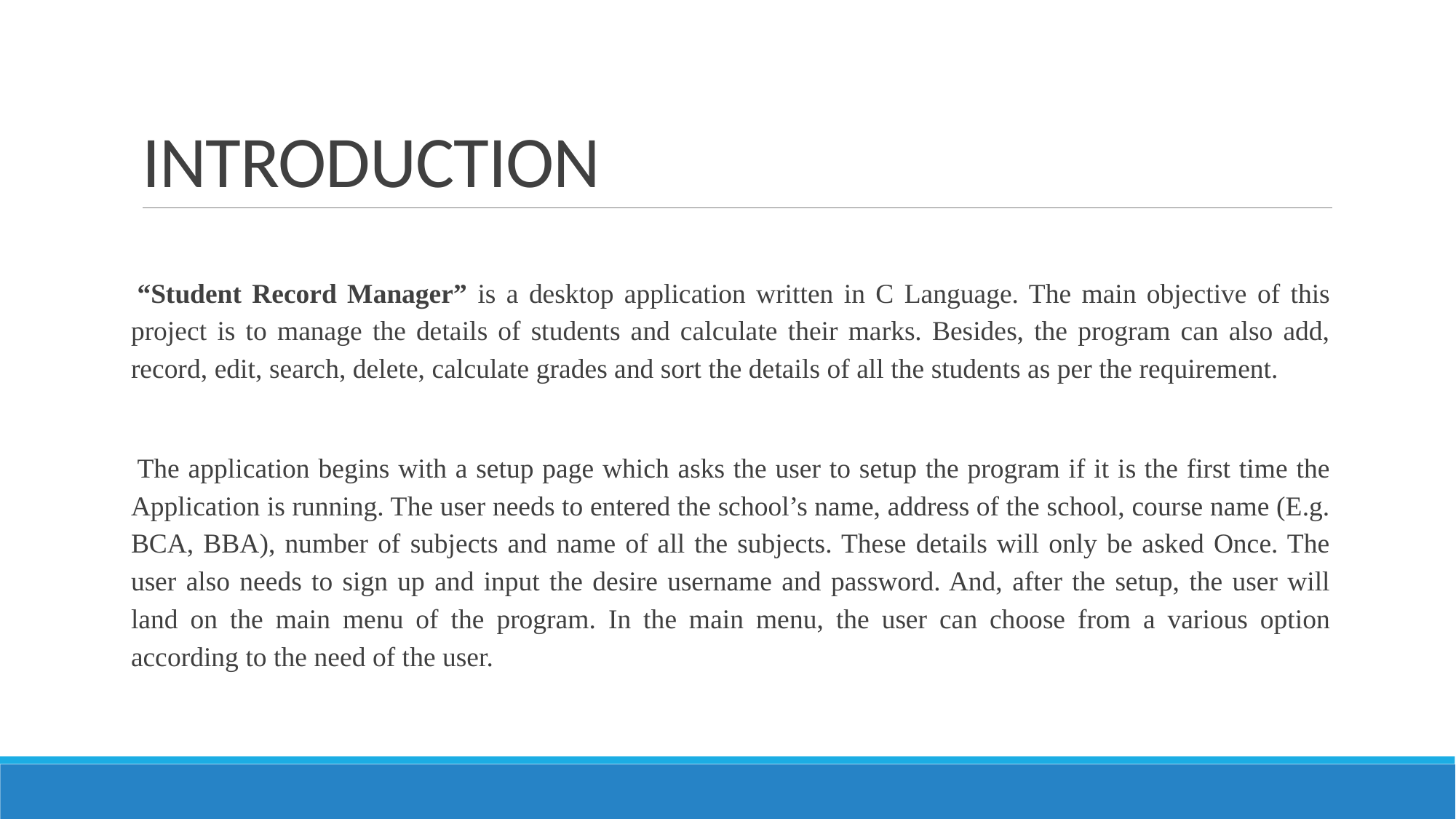

# INTRODUCTION

“Student Record Manager” is a desktop application written in C Language. The main objective of this project is to manage the details of students and calculate their marks. Besides, the program can also add, record, edit, search, delete, calculate grades and sort the details of all the students as per the requirement.

The application begins with a setup page which asks the user to setup the program if it is the first time the Application is running. The user needs to entered the school’s name, address of the school, course name (E.g. BCA, BBA), number of subjects and name of all the subjects. These details will only be asked Once. The user also needs to sign up and input the desire username and password. And, after the setup, the user will land on the main menu of the program. In the main menu, the user can choose from a various option according to the need of the user.